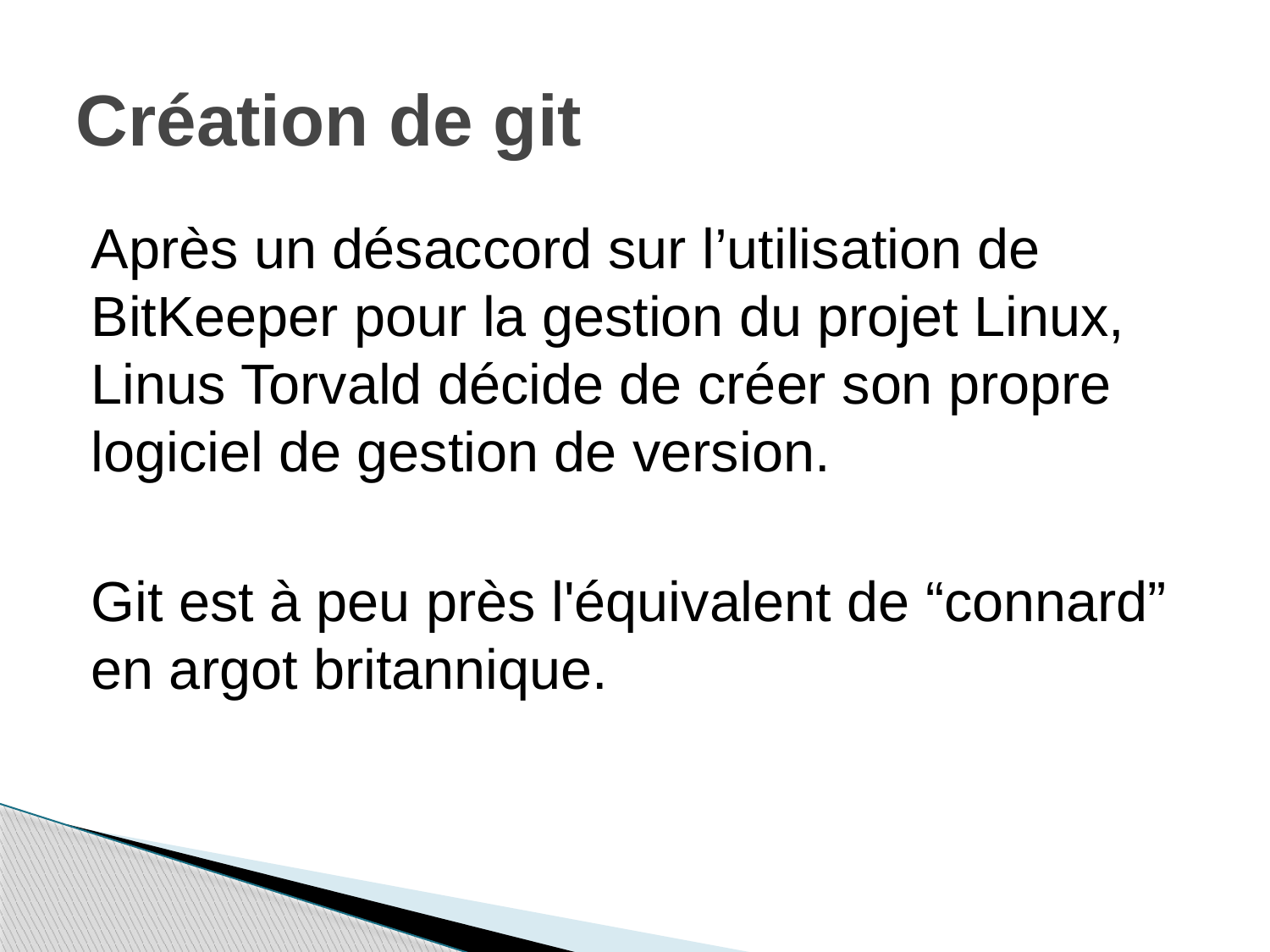

# Création de git
Après un désaccord sur l’utilisation de BitKeeper pour la gestion du projet Linux, Linus Torvald décide de créer son propre logiciel de gestion de version.

Git est à peu près l'équivalent de “connard” en argot britannique.